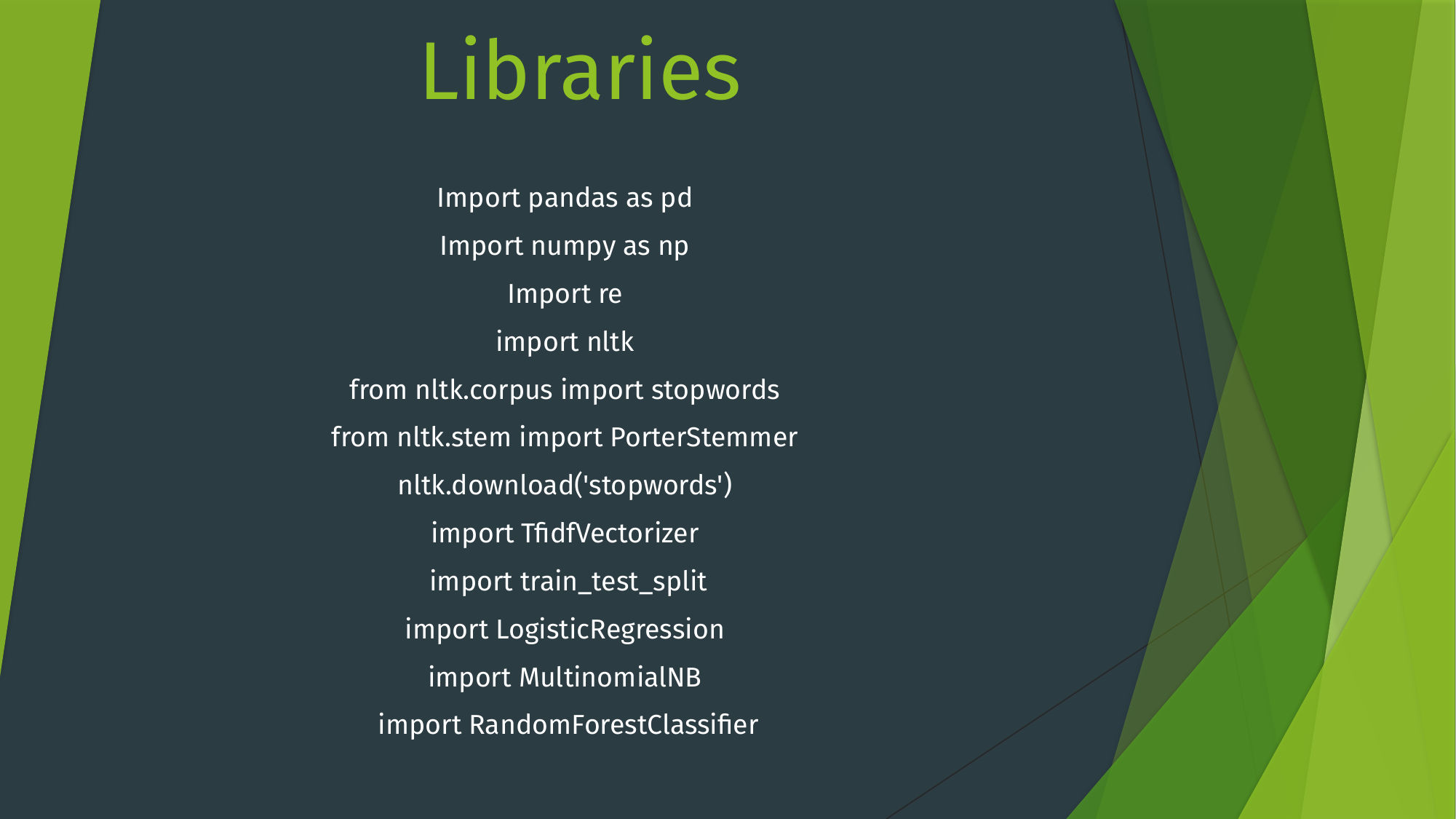

# Libraries
Import pandas as pd
Import numpy as np
Import re
import nltk
from nltk.corpus import stopwords
from nltk.stem import PorterStemmer
nltk.download('stopwords')
import TfidfVectorizer
 import train_test_split
import LogisticRegression
import MultinomialNB
 import RandomForestClassifier